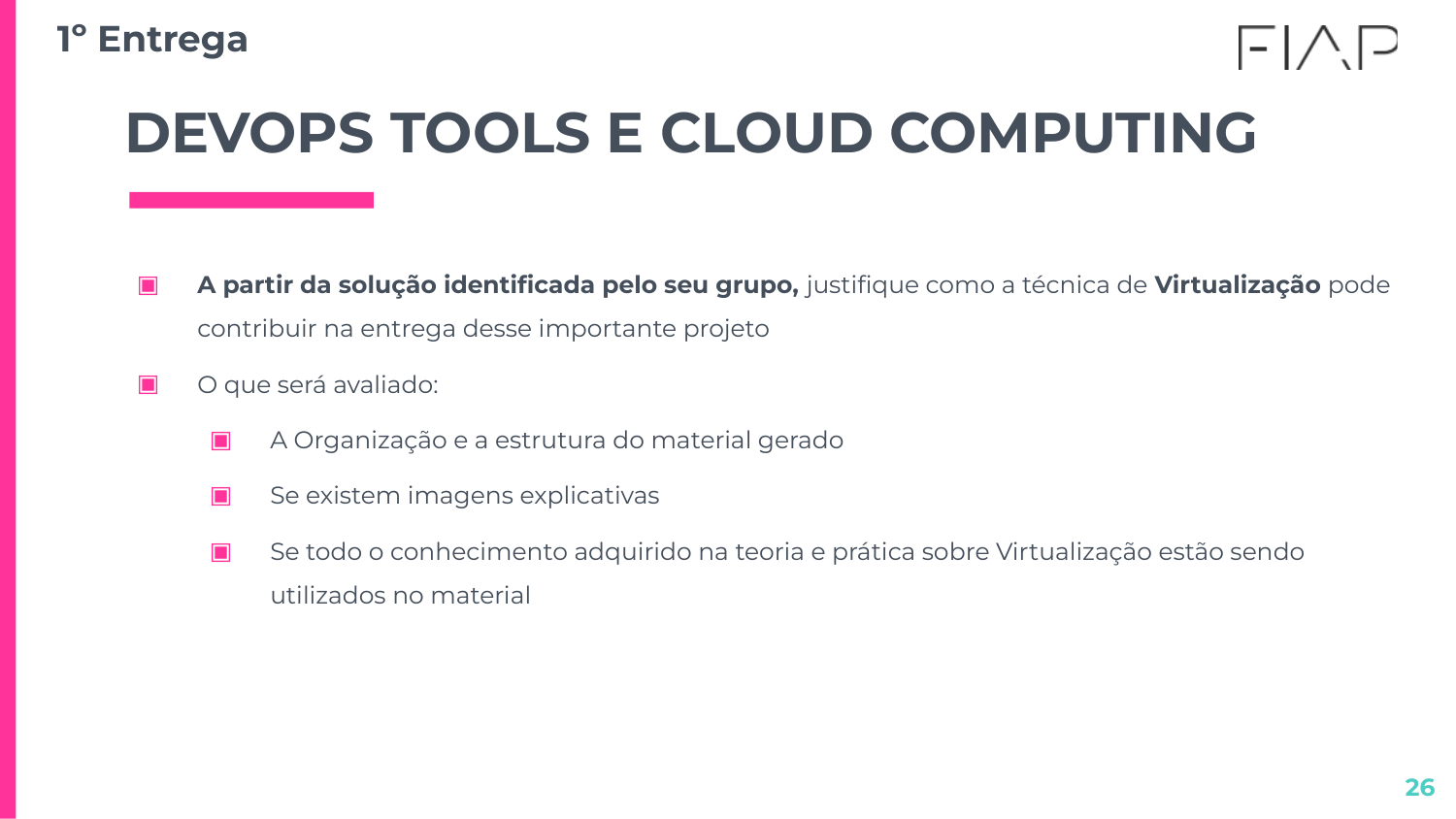

1º Entrega
# DEVOPS TOOLS E CLOUD COMPUTING
A partir da solução identificada pelo seu grupo, justifique como a técnica de Virtualização pode contribuir na entrega desse importante projeto
O que será avaliado:
A Organização e a estrutura do material gerado
Se existem imagens explicativas
Se todo o conhecimento adquirido na teoria e prática sobre Virtualização estão sendo utilizados no material
26